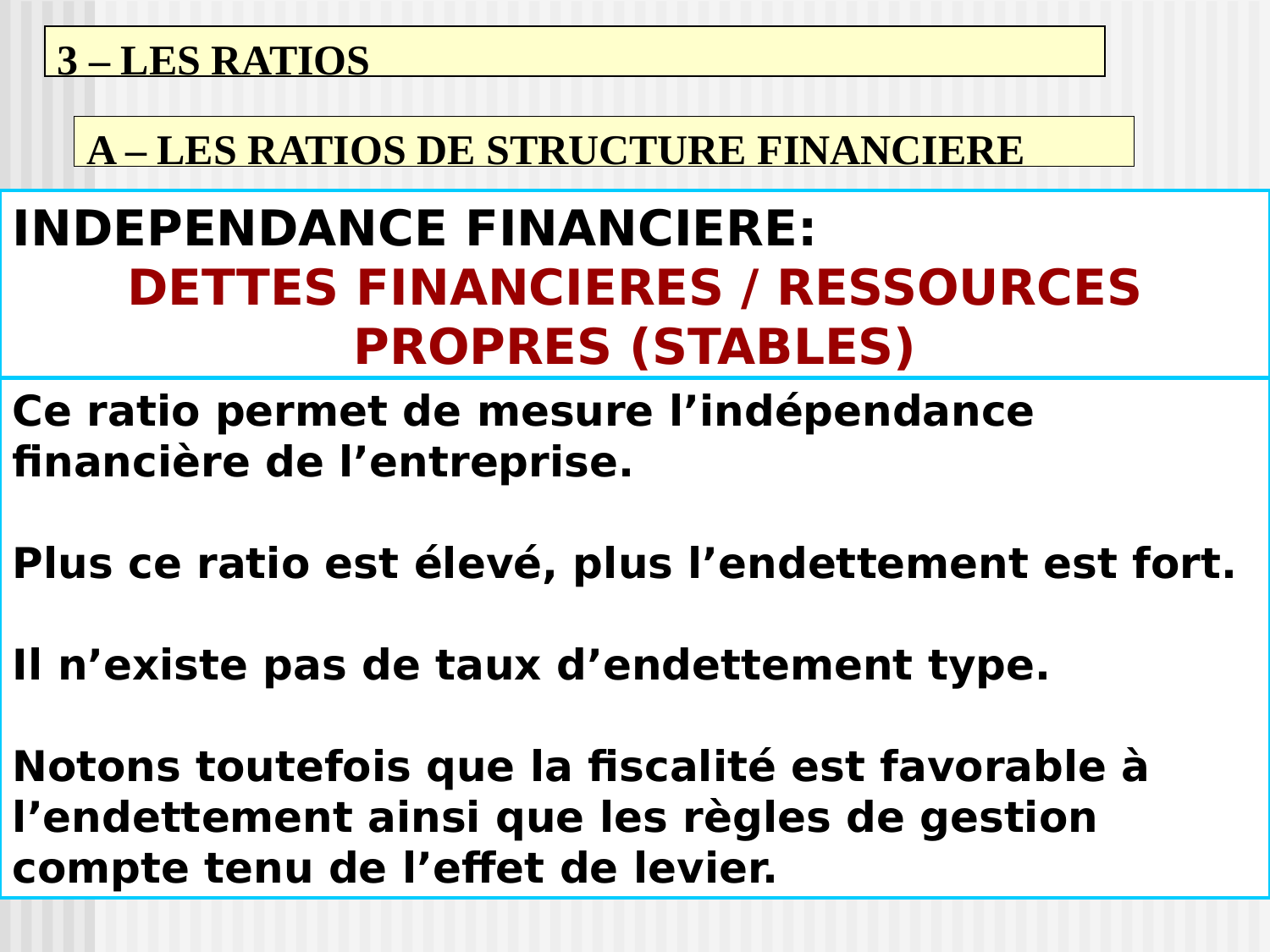

3 – LES RATIOS
A – LES RATIOS DE STRUCTURE FINANCIERE
INDEPENDANCE FINANCIERE:
DETTES FINANCIERES / RESSOURCES PROPRES (STABLES)
Ce ratio permet de mesure l’indépendance financière de l’entreprise.

Plus ce ratio est élevé, plus l’endettement est fort.

Il n’existe pas de taux d’endettement type.

Notons toutefois que la fiscalité est favorable à l’endettement ainsi que les règles de gestion compte tenu de l’effet de levier.